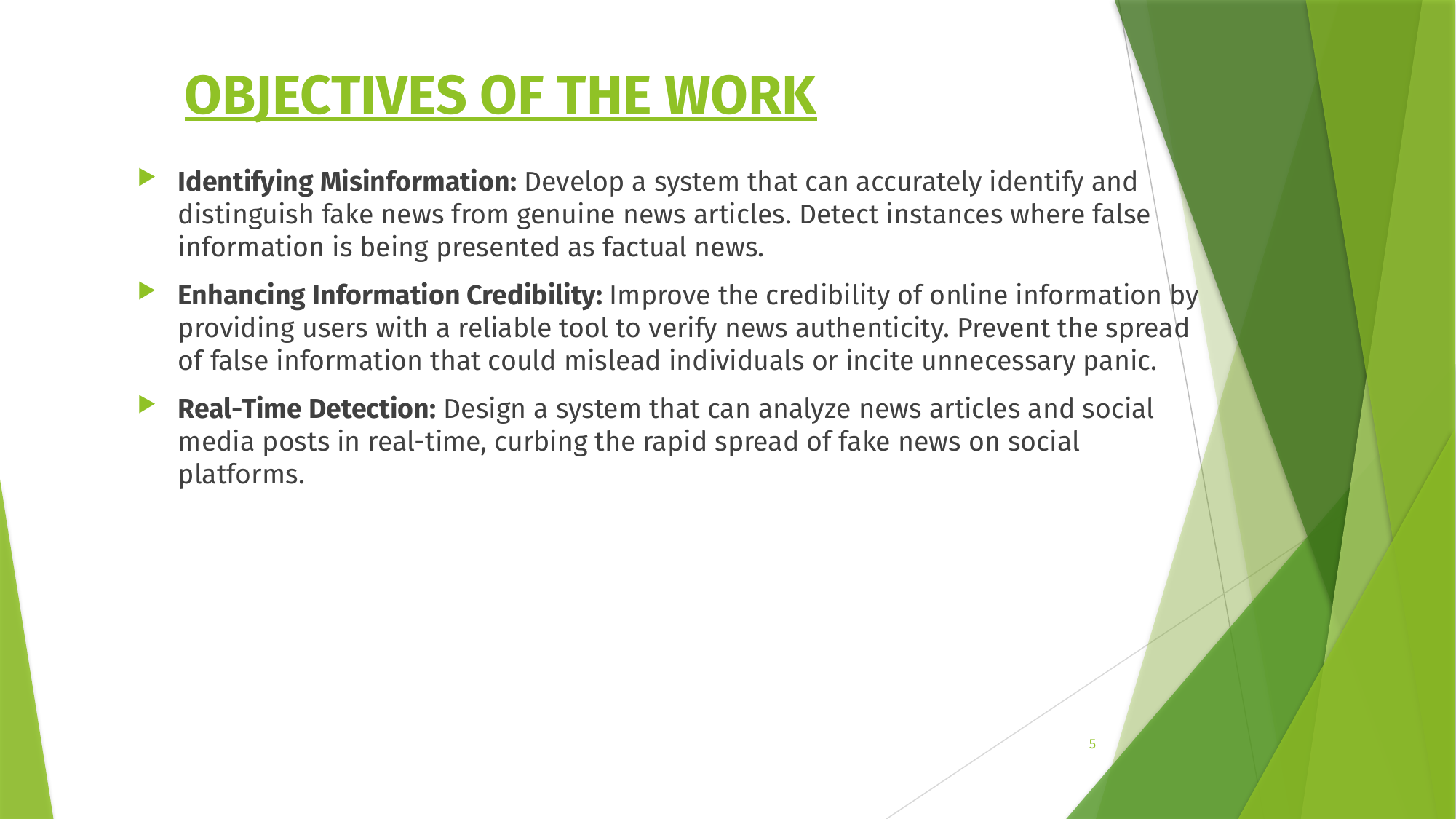

# OBJECTIVES OF THE WORK
Identifying Misinformation: Develop a system that can accurately identify and distinguish fake news from genuine news articles. Detect instances where false information is being presented as factual news.
Enhancing Information Credibility: Improve the credibility of online information by providing users with a reliable tool to verify news authenticity. Prevent the spread of false information that could mislead individuals or incite unnecessary panic.
Real-Time Detection: Design a system that can analyze news articles and social media posts in real-time, curbing the rapid spread of fake news on social platforms.

5